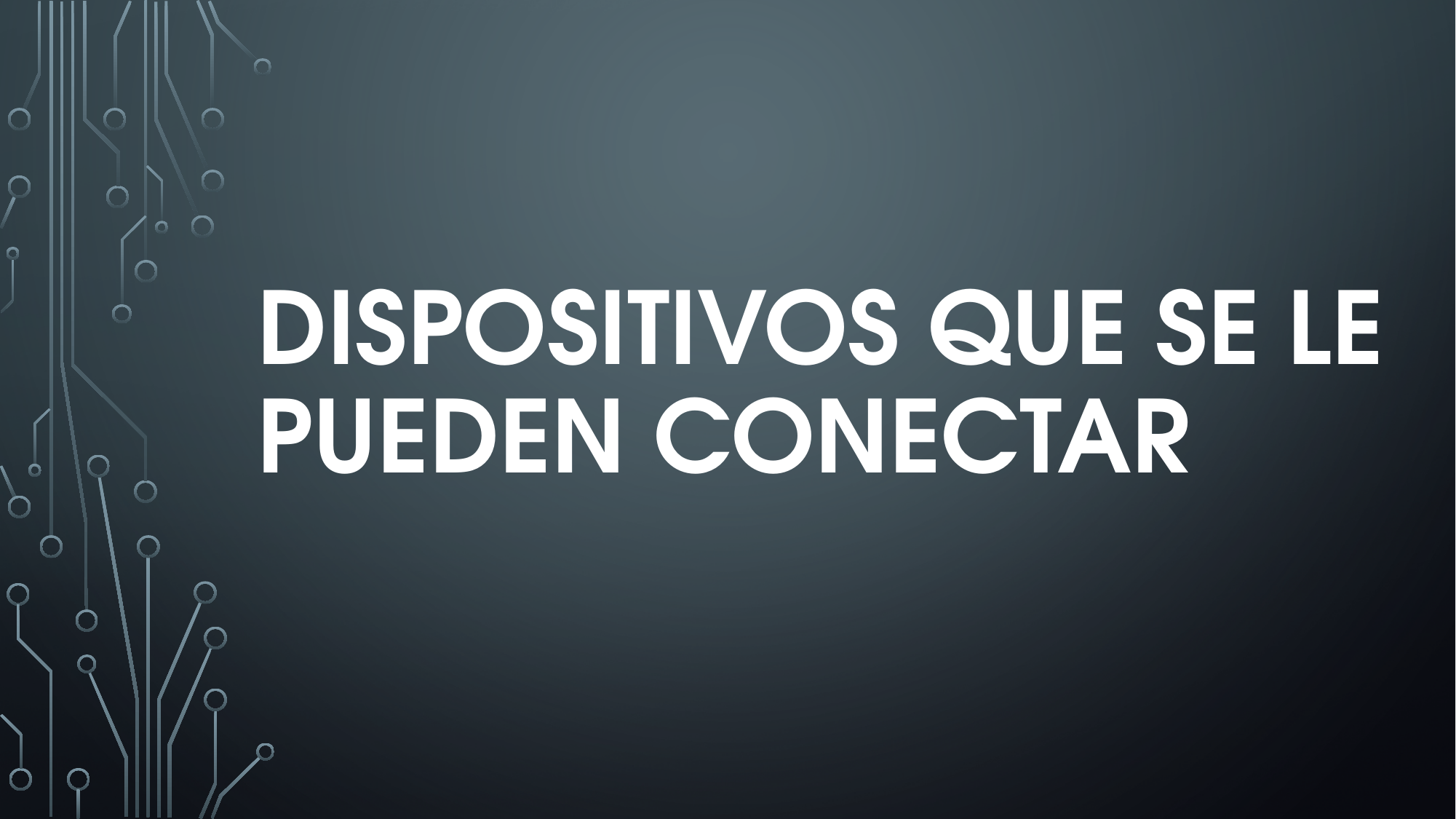

# Dispositivos que se le pueden conectar